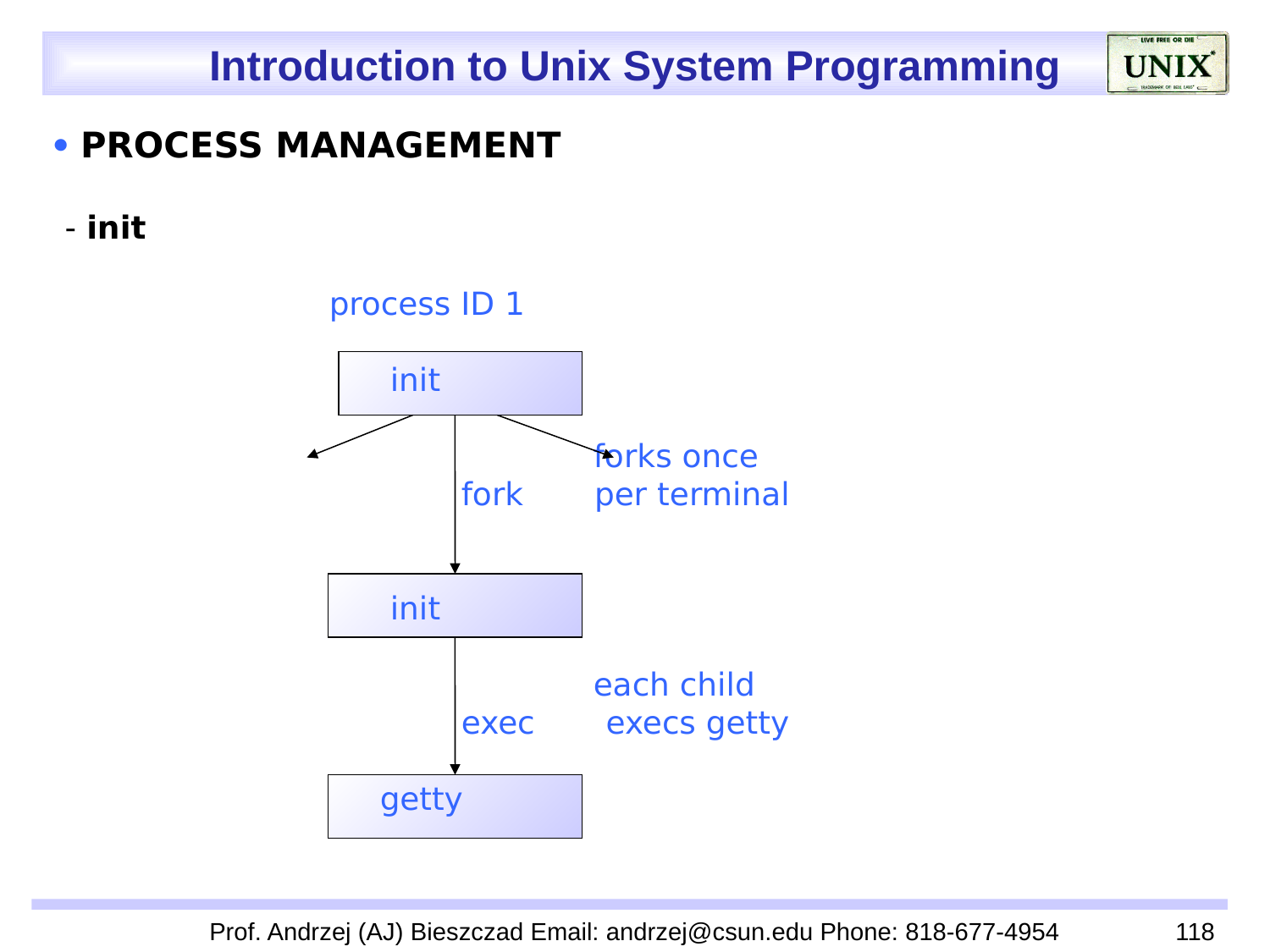

• PROCESS MANAGEMENT

 - init

                           process ID 1

                                 init

                                                     forks once
                                        fork       per terminal

                                 init

                                                     each child
                                        exec       execs getty

                                getty

Prof. Andrzej (AJ) Bieszczad Email: andrzej@csun.edu Phone: 818-677-4954
118